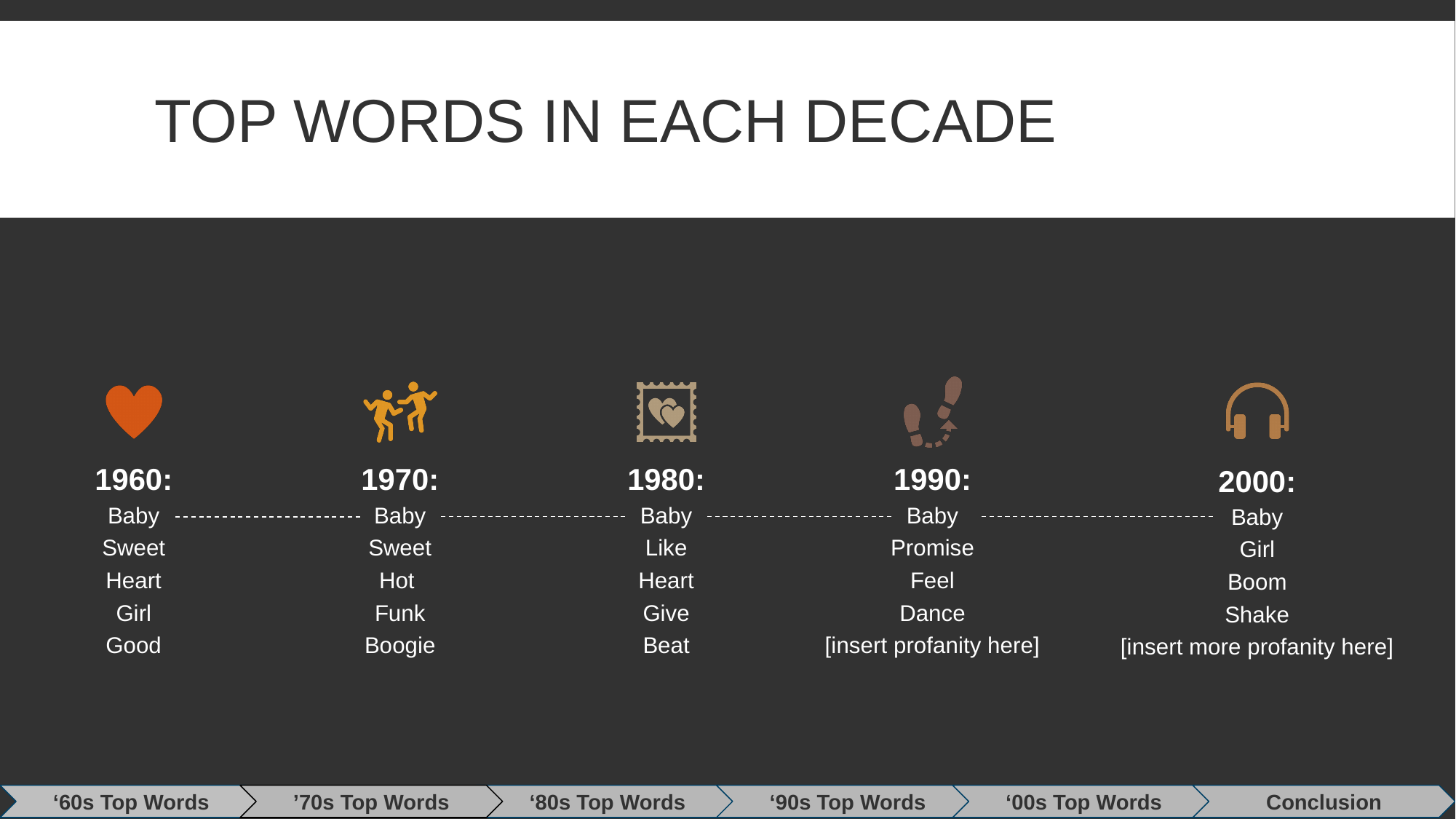

# TOP WORDS IN EACH DECADE

1960:

1970:

1980:

1990:

2000:

Baby
Sweet
Heart
Girl
Good

Baby
Sweet
Hot
Funk
Boogie

Baby
Like
Heart
Give
Beat

Baby
Promise
Feel
Dance
[insert profanity here]

Baby
Girl
Boom
Shake
[insert more profanity here]
‘60s Top Words
’70s Top Words
‘80s Top Words
‘90s Top Words
‘00s Top Words
Conclusion